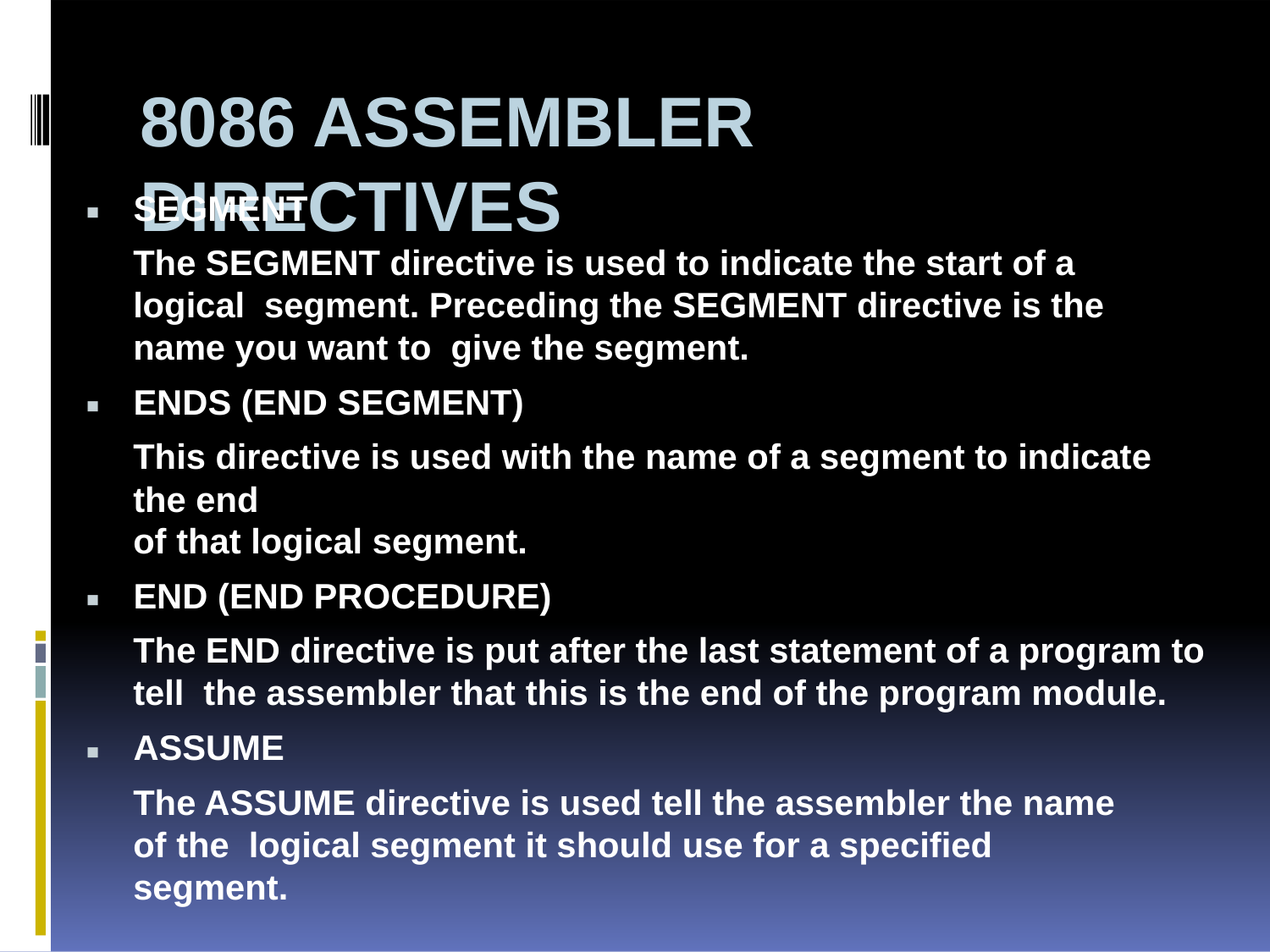

# 8086 ASSEMBLER DIRECTIVES
SEGMENT
The SEGMENT directive is used to indicate the start of a logical  segment. Preceding the SEGMENT directive is the name you want to  give the segment.
ENDS (END SEGMENT)
This directive is used with the name of a segment to indicate the end
of that logical segment.
END (END PROCEDURE)
The END directive is put after the last statement of a program to tell  the assembler that this is the end of the program module.
ASSUME
The ASSUME directive is used tell the assembler the name of the  logical segment it should use for a specified segment.